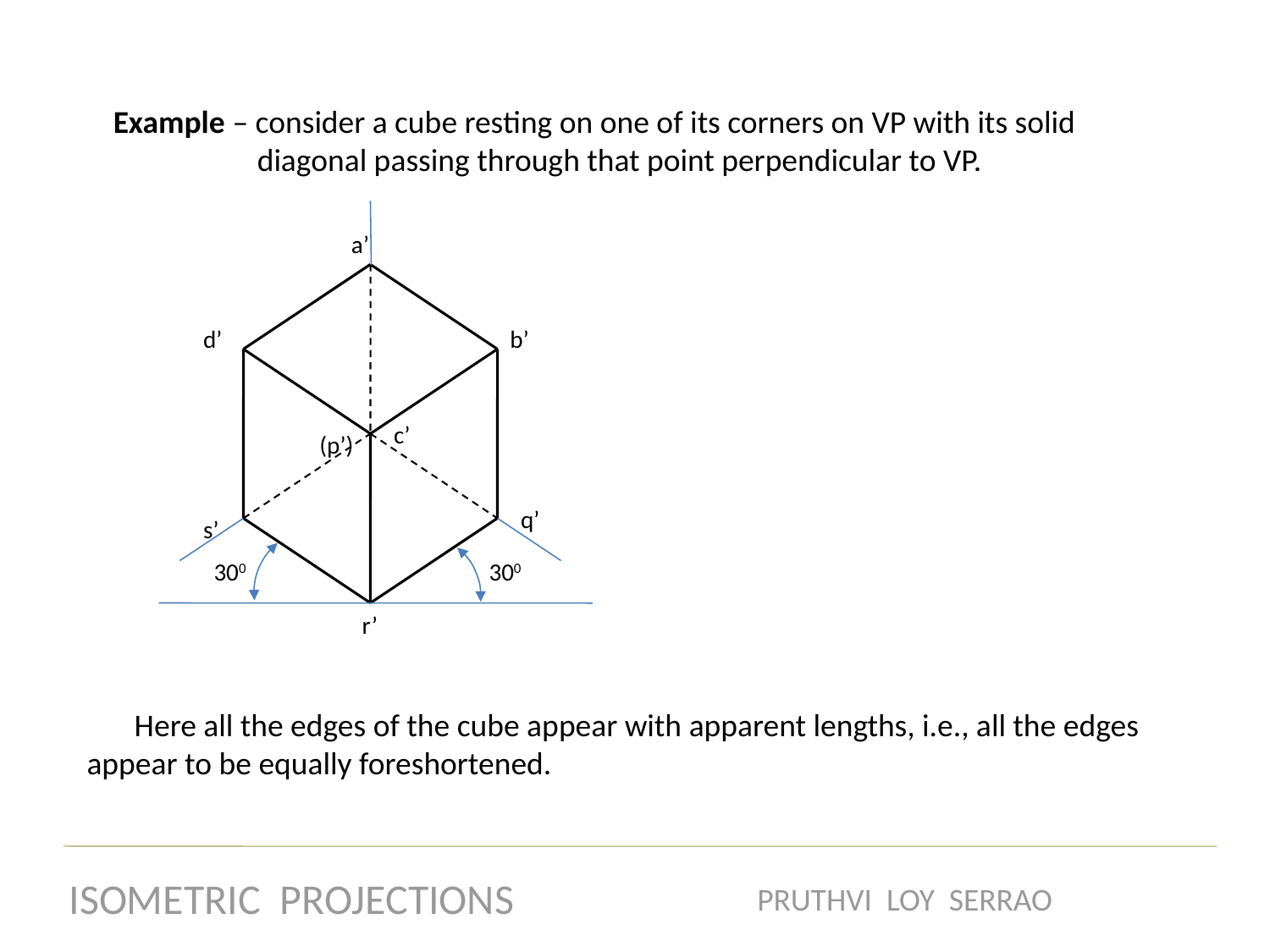

Example – consider a cube resting on one of its corners on VP with its solid
                    diagonal passing through that point perpendicular to VP.
a’
d’
b’
c’
(p’)
q’
s’

300
300
r’
Here all the edges of the cube appear with apparent lengths, i.e., all the edges appear to be equally foreshortened.
ISOMETRIC  PROJECTIONS
PRUTHVI  LOY  SERRAO